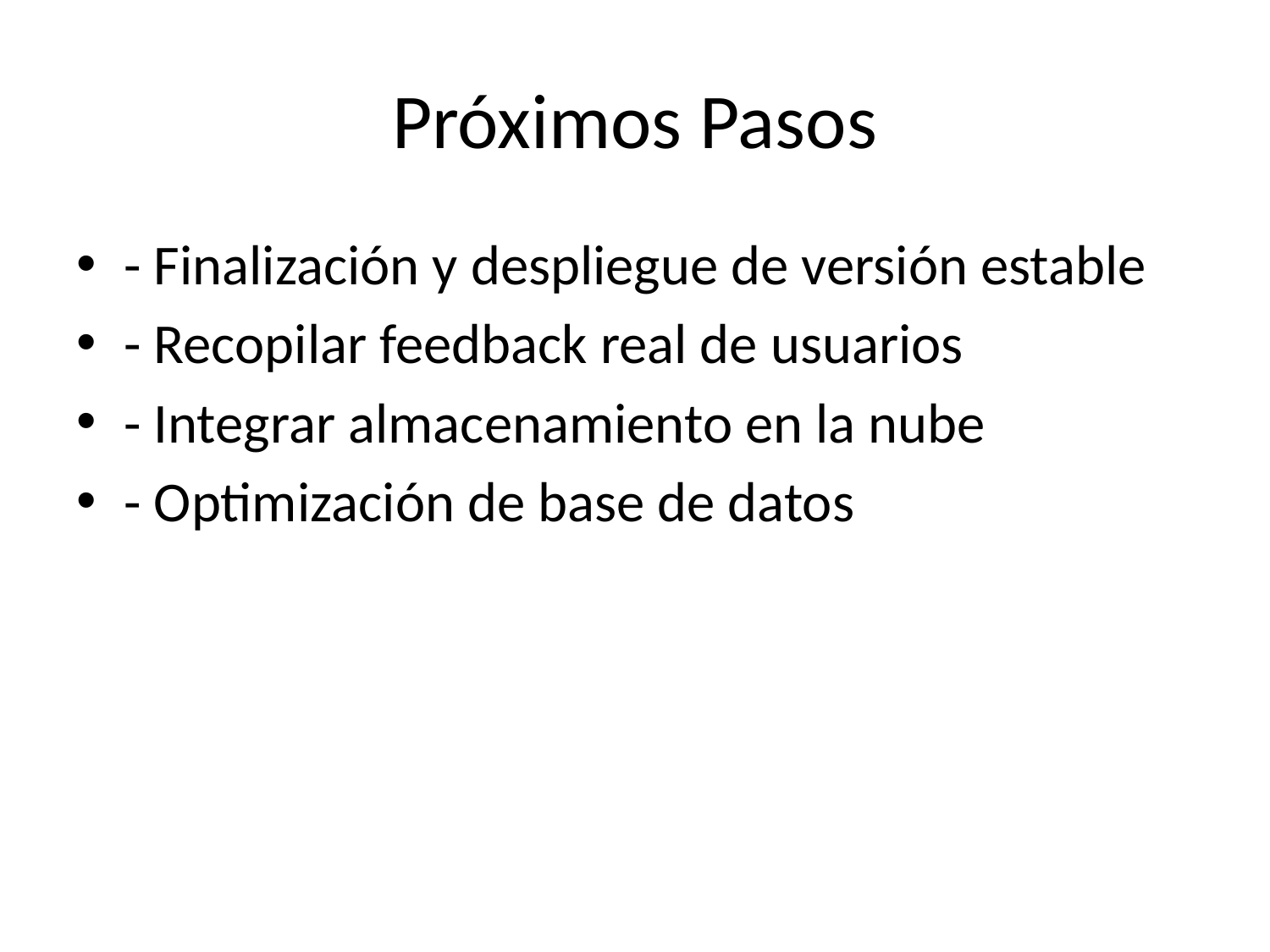

# Próximos Pasos
- Finalización y despliegue de versión estable
- Recopilar feedback real de usuarios
- Integrar almacenamiento en la nube
- Optimización de base de datos